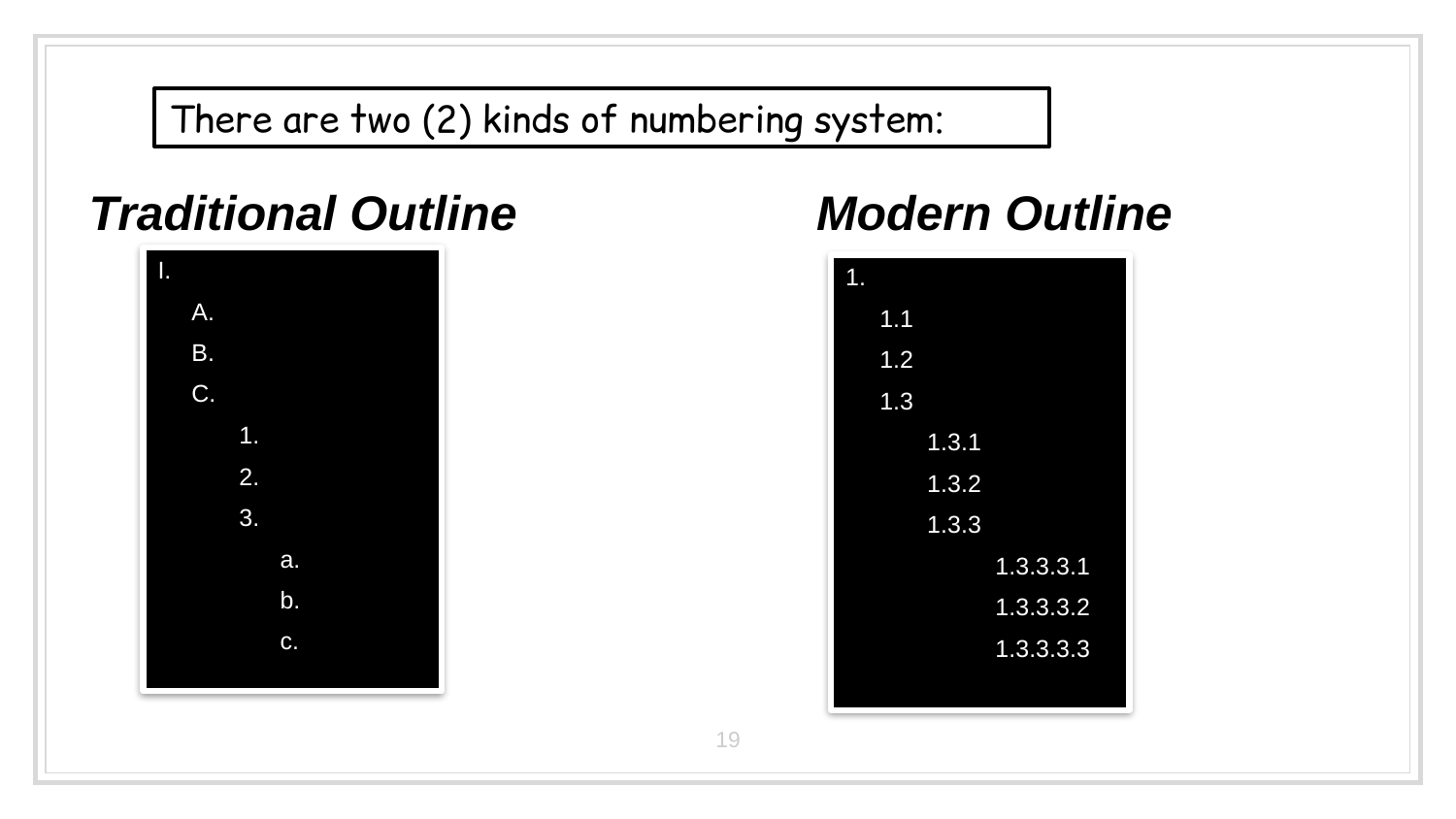

There are two (2) kinds of numbering system:
Traditional Outline
Modern Outline
I.
     A.
     B.
     C.
            1.
            2.
            3.
                  a.
                  b.
                  c.

1.
     1.1
     1.2
     1.3
            1.3.1
            1.3.2
            1.3.3
                      1.3.3.3.1
                      1.3.3.3.2
                      1.3.3.3.3

19